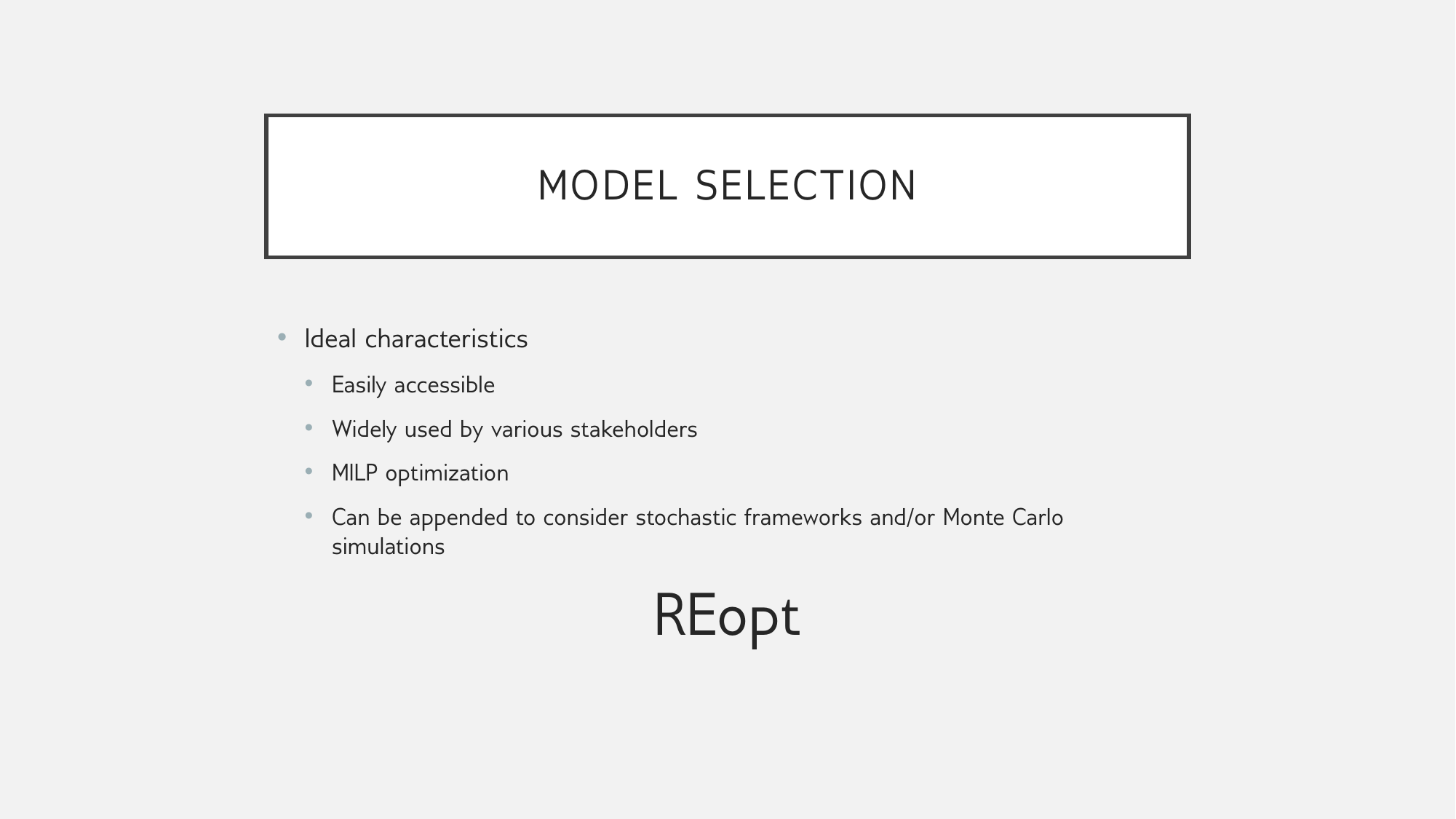

# Model Selection
Ideal characteristics
Easily accessible
Widely used by various stakeholders
MILP optimization
Can be appended to consider stochastic frameworks and/or Monte Carlo simulations
REopt